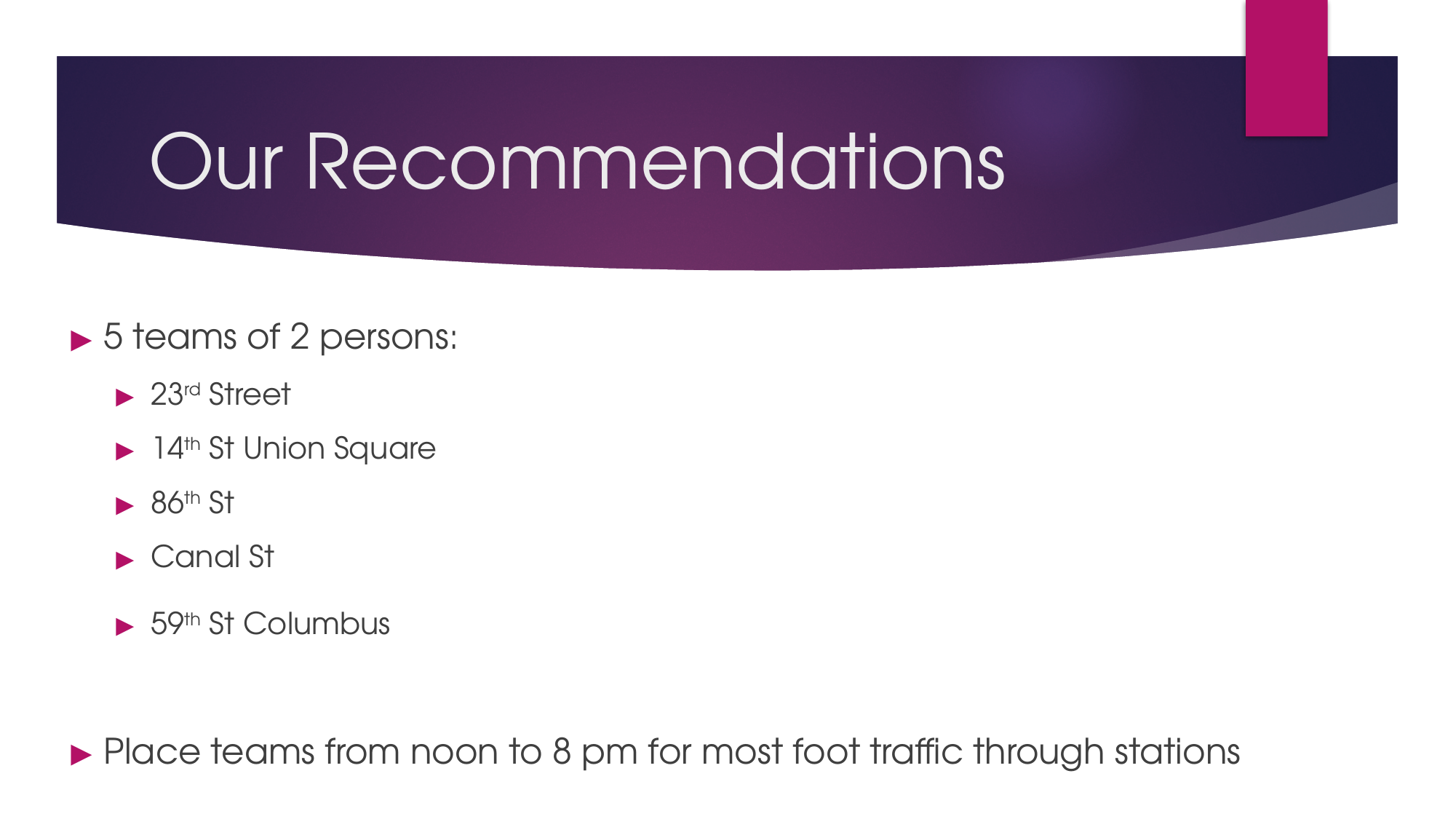

# Our Recommendations
5 teams of 2 persons:
23rd Street
14th St Union Square
86th St
Canal St
59th St Columbus

Place teams from noon to 8 pm for most foot traffic through stations